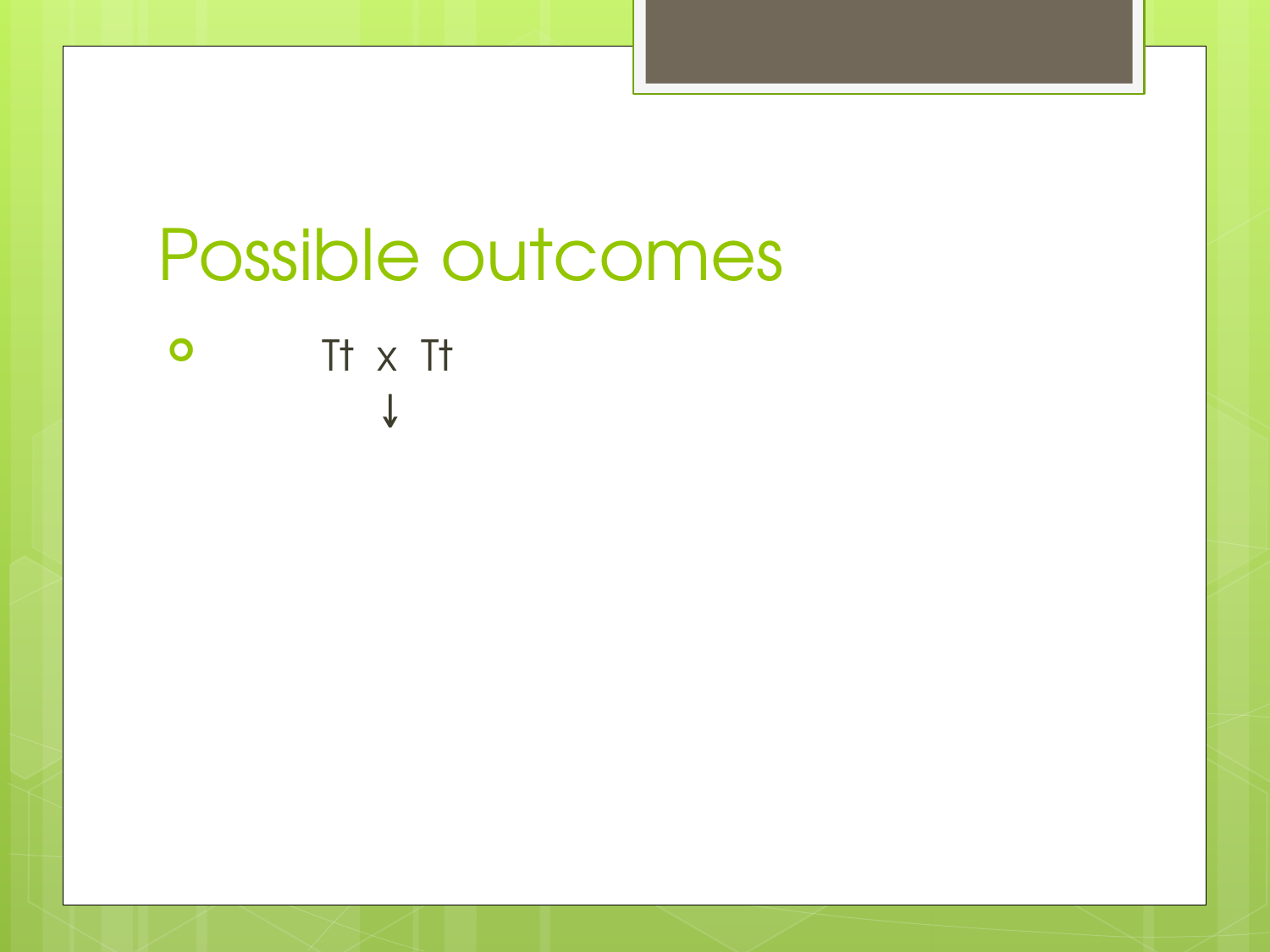

# Possible outcomes
          Tt  x  Tt
               ↓